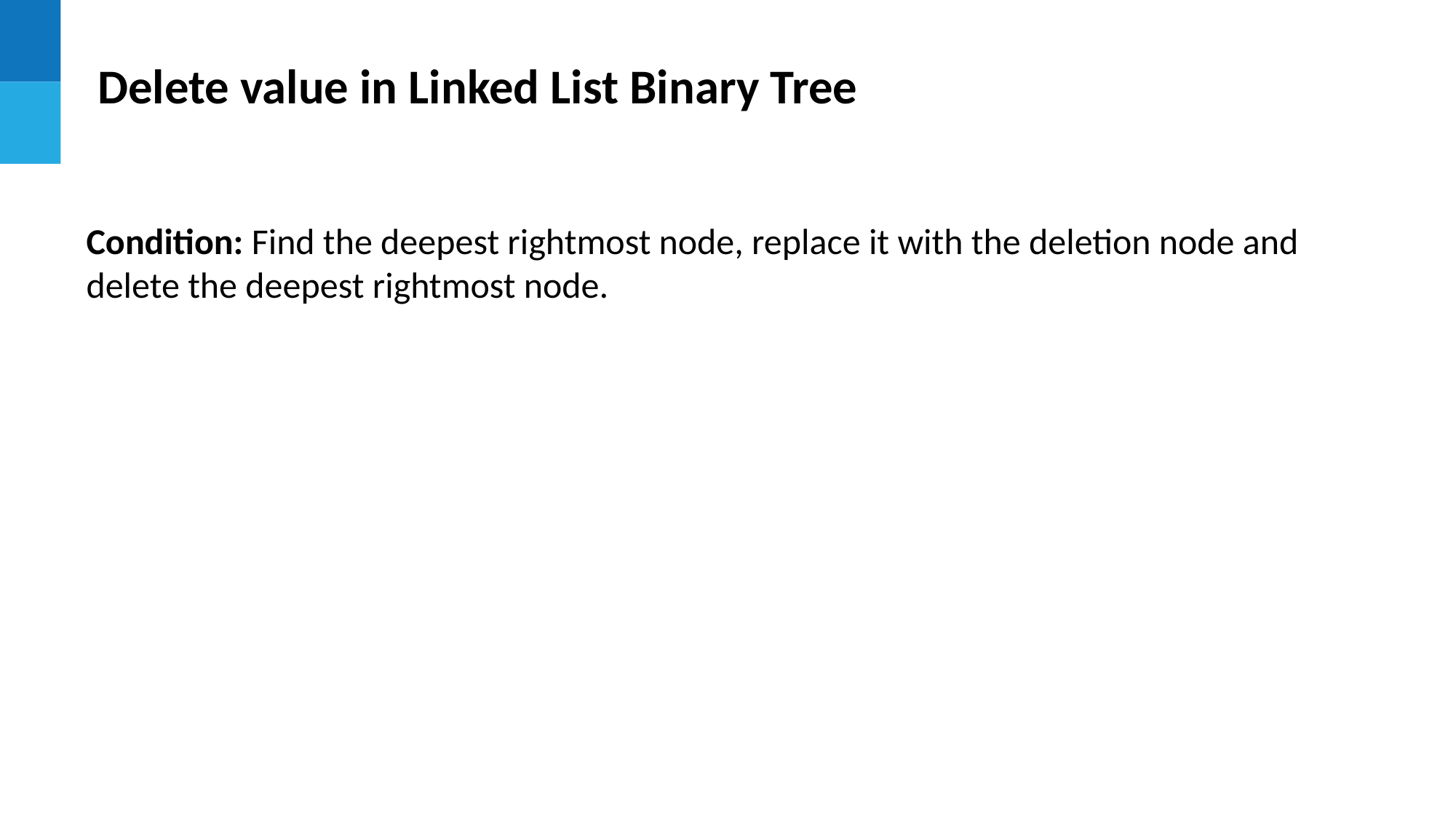

Delete value in Linked List Binary Tree
Condition: Find the deepest rightmost node, replace it with the deletion node and delete the deepest rightmost node.